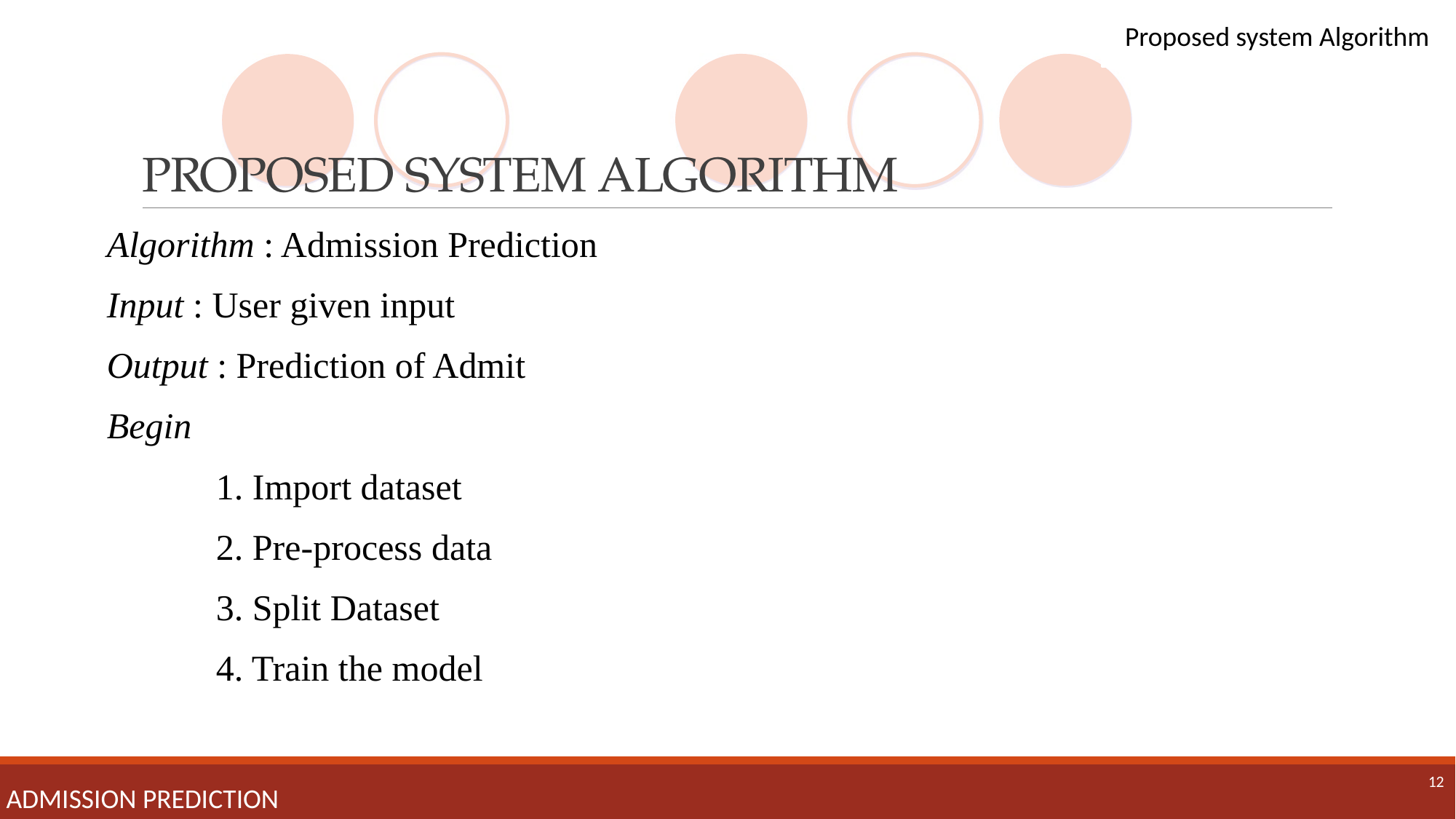

Proposed system Algorithm
# PROPOSED SYSTEM ALGORITHM
Algorithm : Admission Prediction
Input : User given input
Output : Prediction of Admit
Begin
	1. Import dataset
	2. Pre-process data
	3. Split Dataset
	4. Train the model

12
Admission prediction